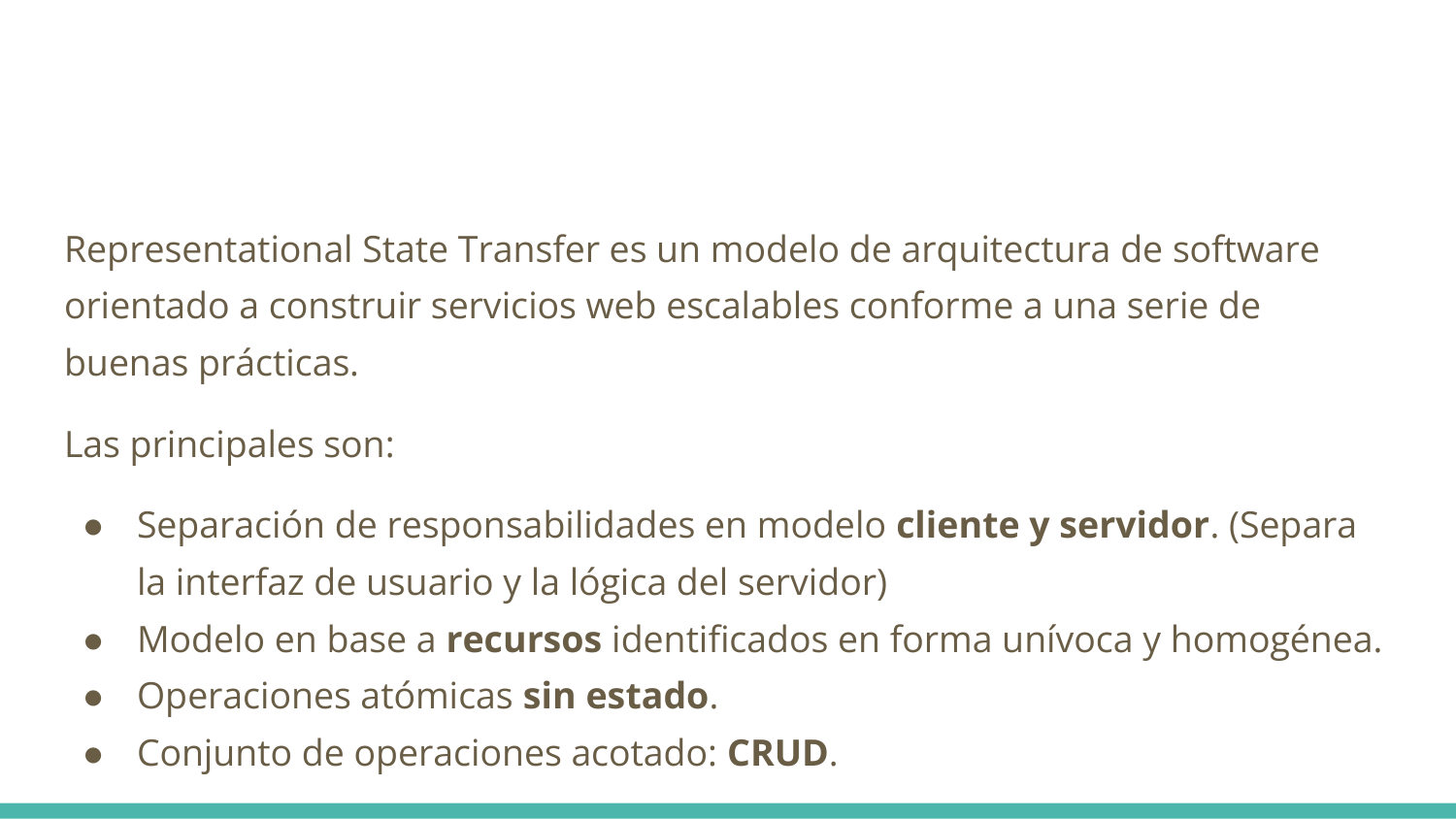

#
Representational State Transfer es un modelo de arquitectura de software orientado a construir servicios web escalables conforme a una serie de buenas prácticas.
Las principales son:
Separación de responsabilidades en modelo cliente y servidor. (Separa la interfaz de usuario y la lógica del servidor)
Modelo en base a recursos identificados en forma unívoca y homogénea.
Operaciones atómicas sin estado.
Conjunto de operaciones acotado: CRUD.